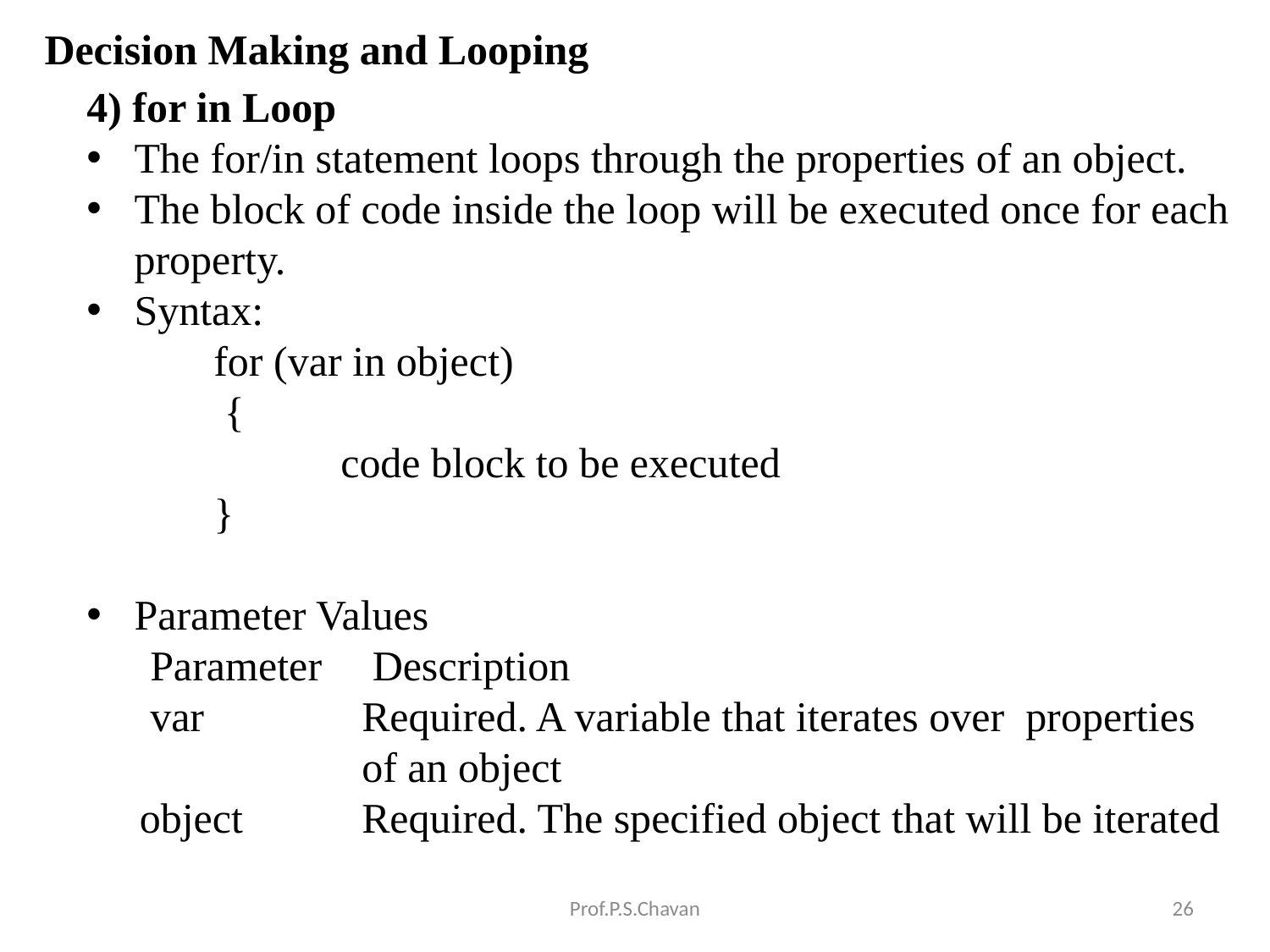

# Decision Making and Looping
4) for in Loop
The for/in statement loops through the properties of an object.
The block of code inside the loop will be executed once for each property.
Syntax:
	for (var in object)
	 {
  		code block to be executed
	}

Parameter Values
      Parameter	   Description
      var 	  Required. A variable that iterates over  properties 			  of an object
     object	  Required. The specified object that will be iterated
Prof.P.S.Chavan
26